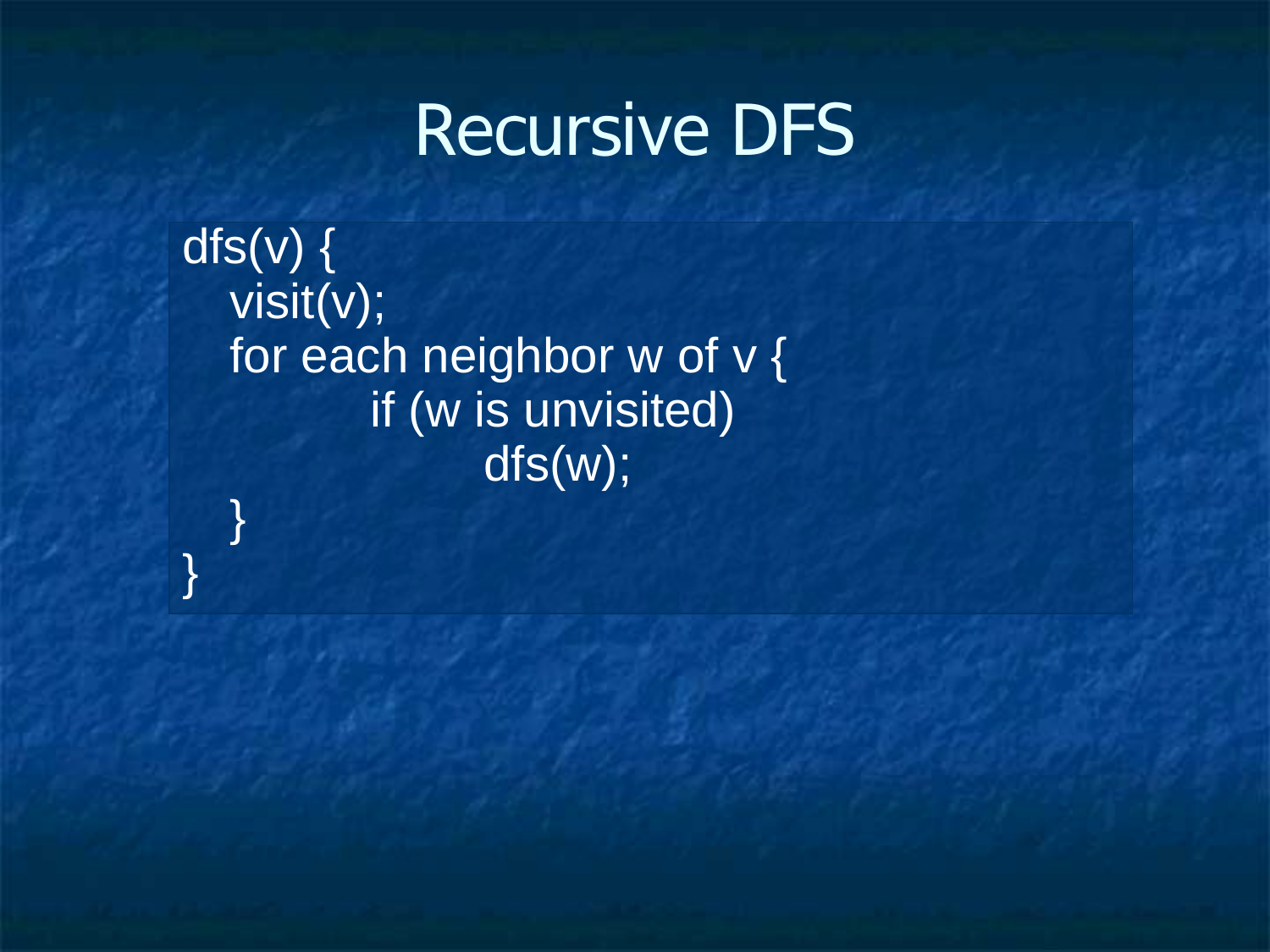

# Recursive DFS
dfs(v) {
	visit(v);
	for each neighbor w of v {
		 if (w is unvisited)
			dfs(w);
	}
}